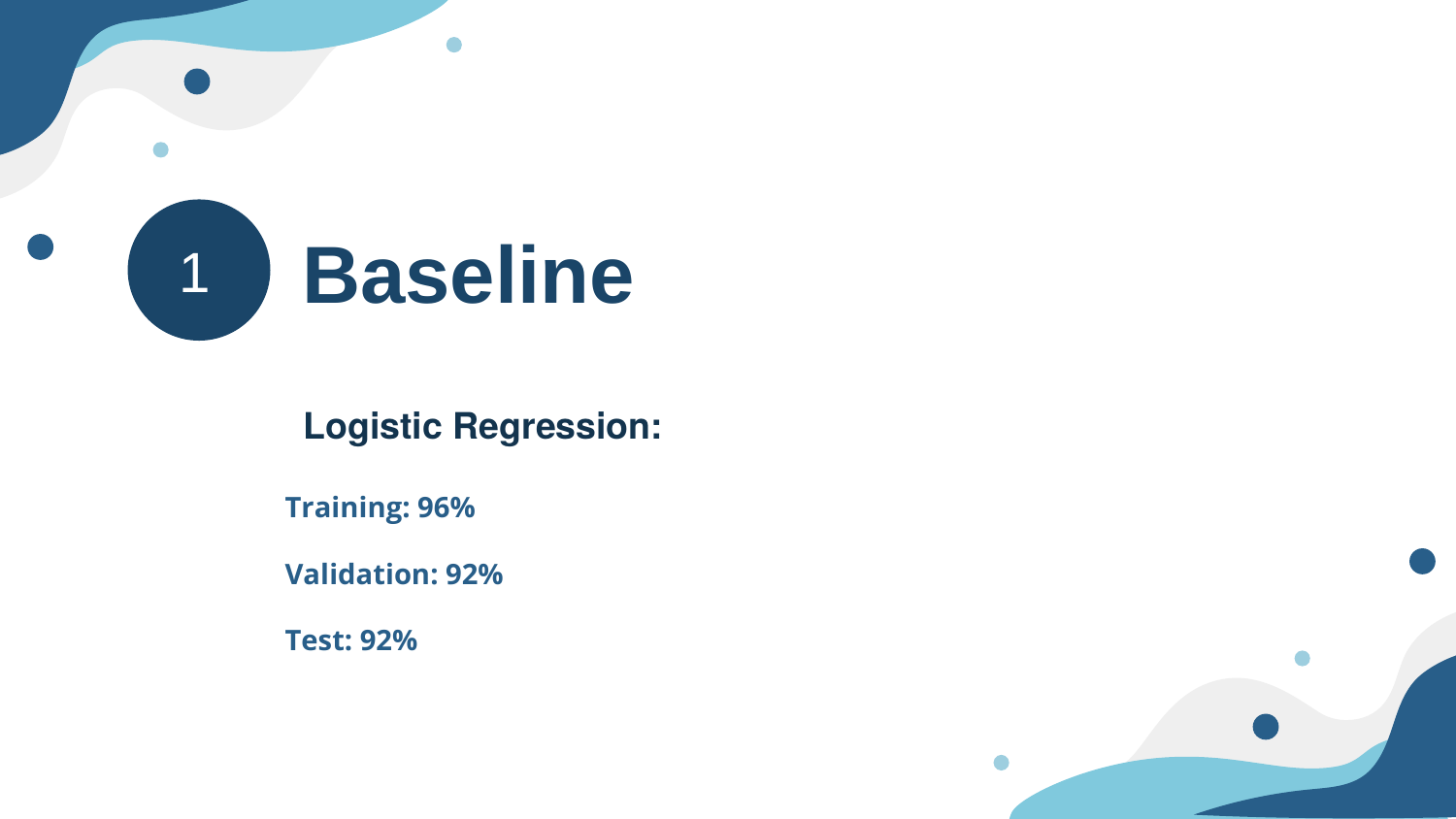

1
Baseline
Logistic Regression:

Training: 96%
Validation: 92%
Test: 92%